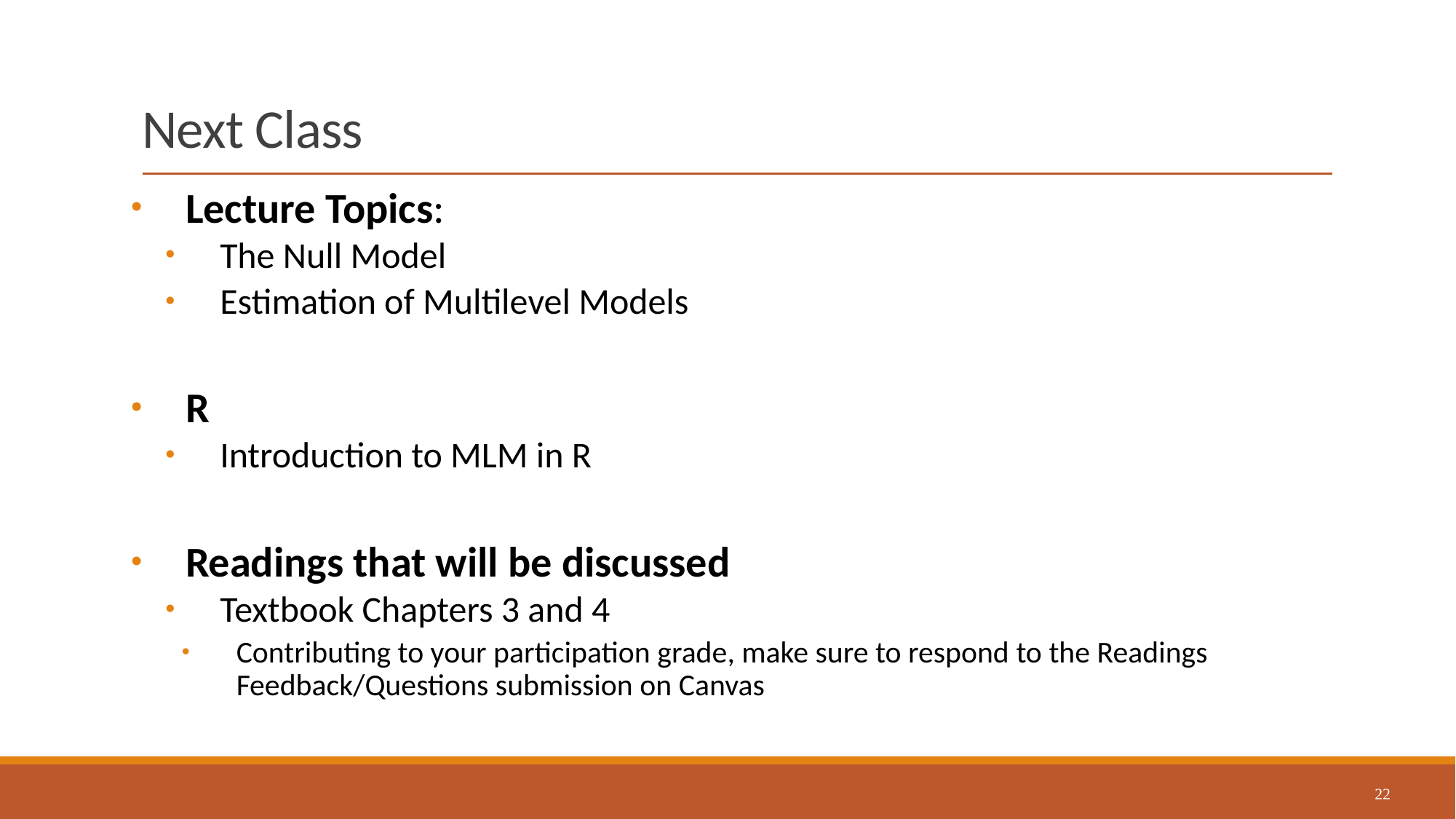

# Next Class
Lecture Topics:
The Null Model
Estimation of Multilevel Models

R
Introduction to MLM in R

Readings that will be discussed
Textbook Chapters 3 and 4
Contributing to your participation grade, make sure to respond to the Readings Feedback/Questions submission on Canvas

22